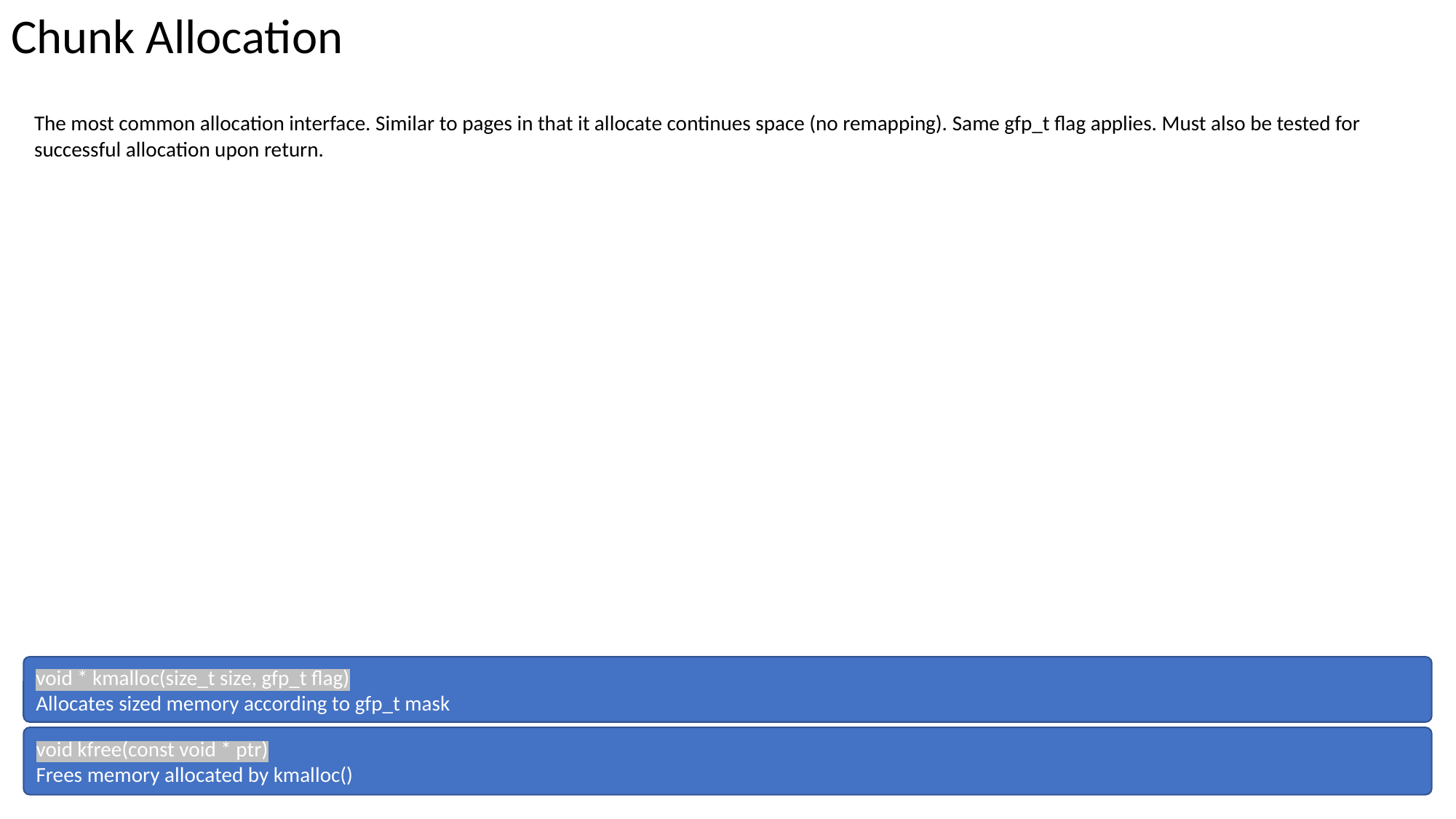

# Chunk Allocation
The most common allocation interface. Similar to pages in that it allocate continues space (no remapping). Same gfp_t flag applies. Must also be tested for successful allocation upon return.
void * kmalloc(size_t size, gfp_t flag)
Allocates sized memory according to gfp_t mask
void kfree(const void * ptr)
Frees memory allocated by kmalloc()